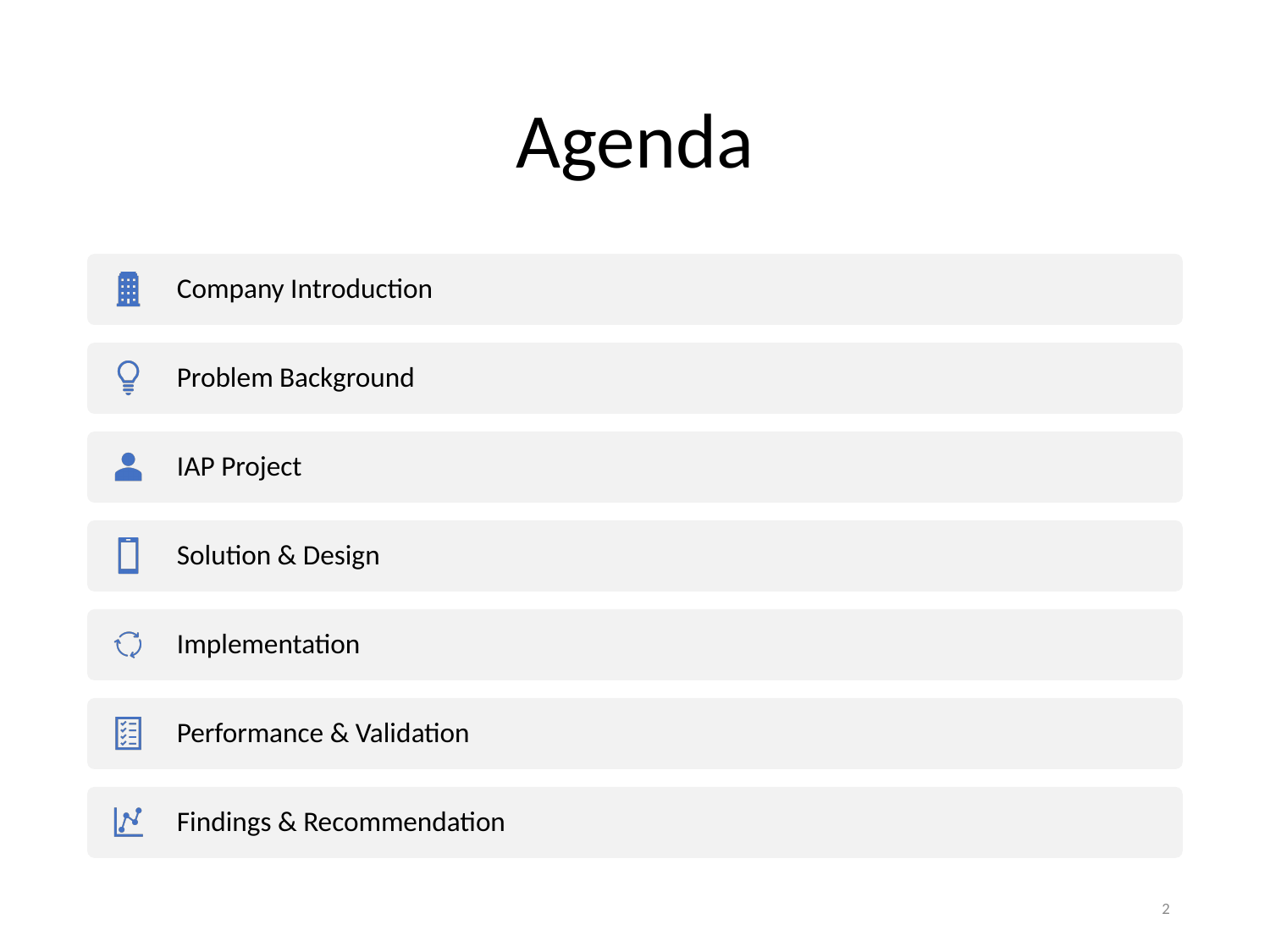

# Agenda
Company Introduction
Problem Background
IAP Project
Solution & Design
Implementation
Performance & Validation
Findings & Recommendation
2